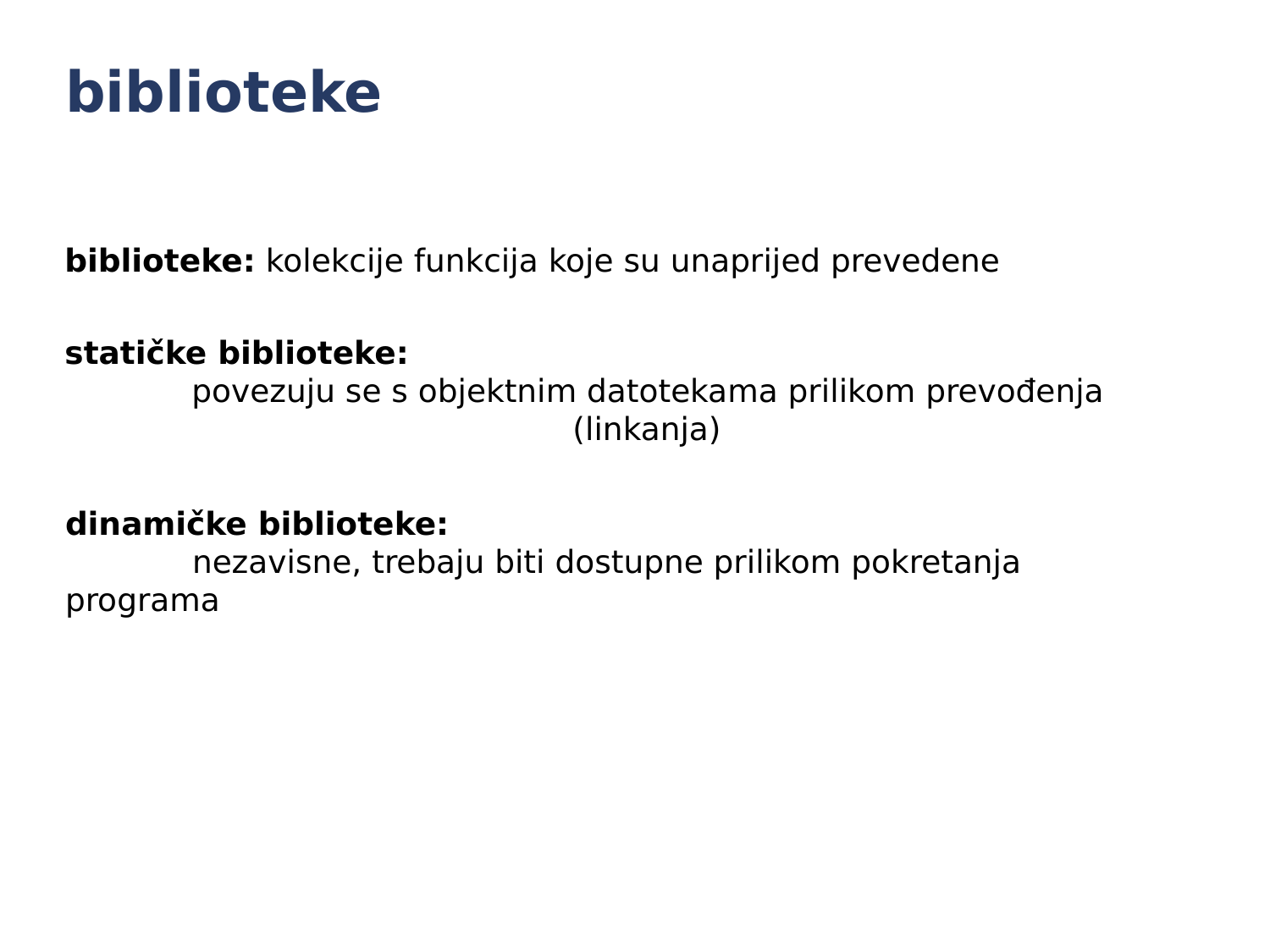

biblioteke
biblioteke: kolekcije funkcija koje su unaprijed prevedene
statičke biblioteke:
	povezuju se s objektnim datotekama prilikom prevođenja 				(linkanja)
dinamičke biblioteke:
	nezavisne, trebaju biti dostupne prilikom pokretanja programa